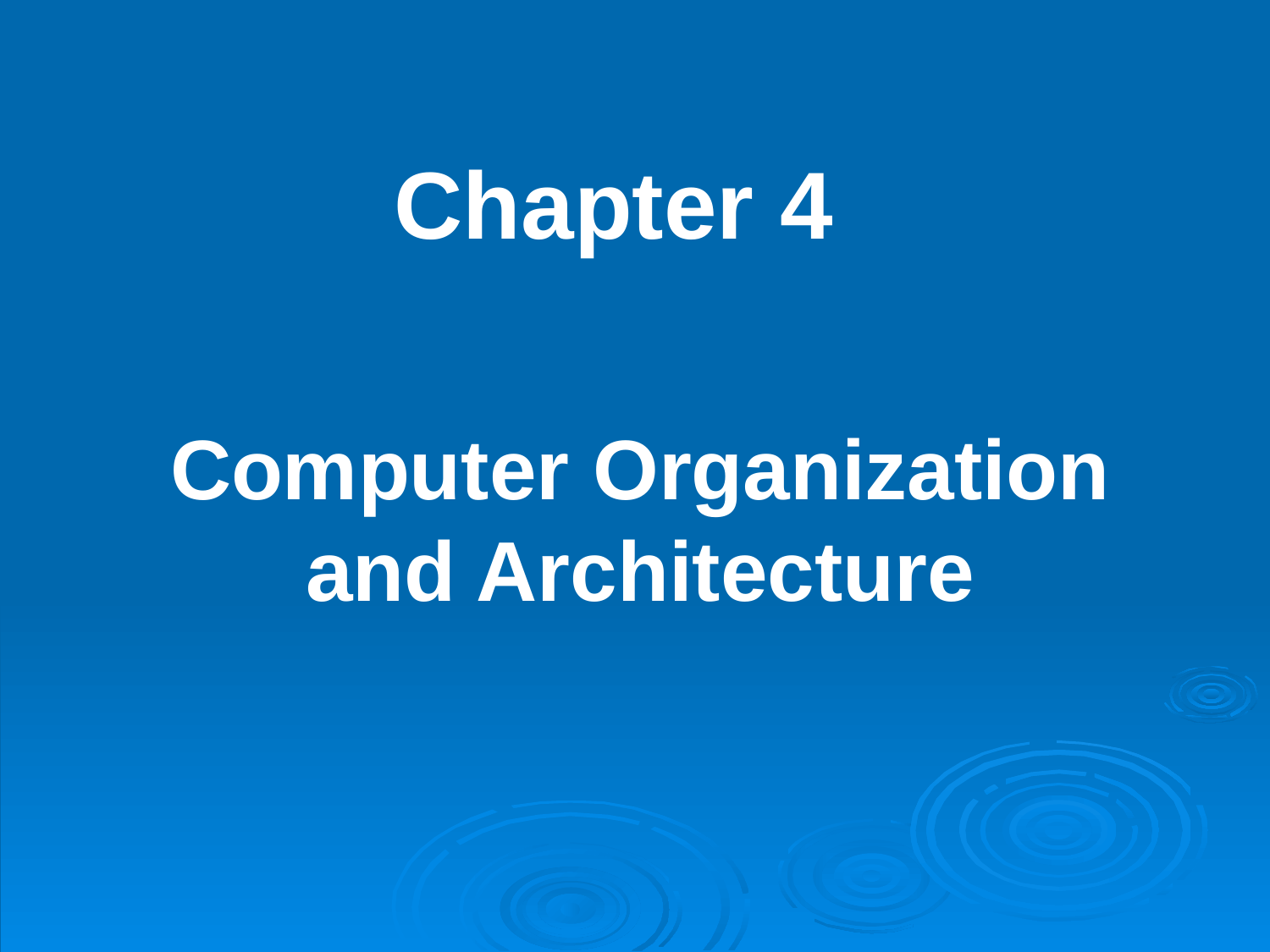

Chapter 4

# Computer Organization and Architecture